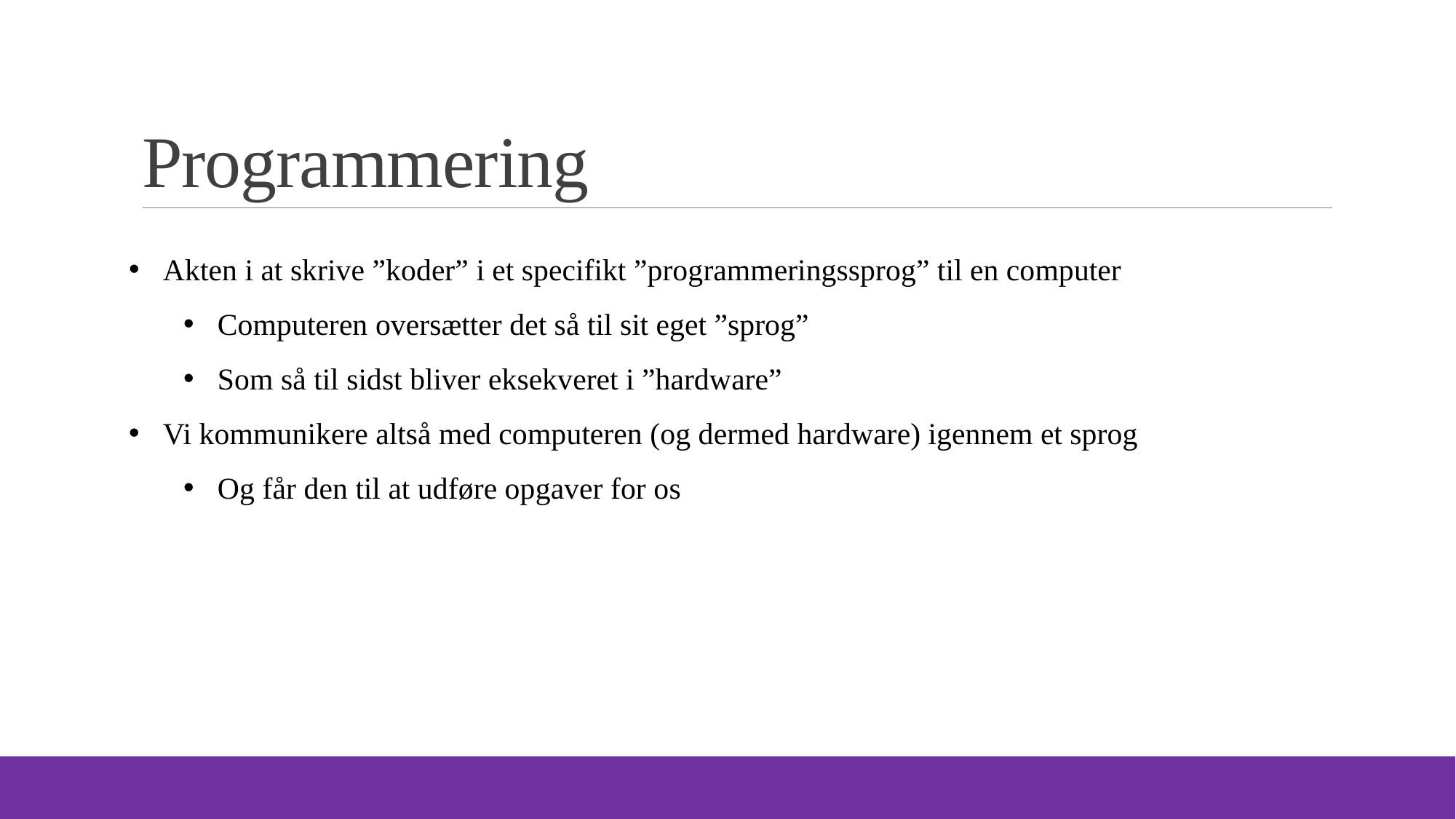

# Programmering

Akten i at skrive ”koder” i et specifikt ”programmeringssprog” til en computer
Computeren oversætter det så til sit eget ”sprog”
Som så til sidst bliver eksekveret i ”hardware”
Vi kommunikere altså med computeren (og dermed hardware) igennem et sprog
Og får den til at udføre opgaver for os